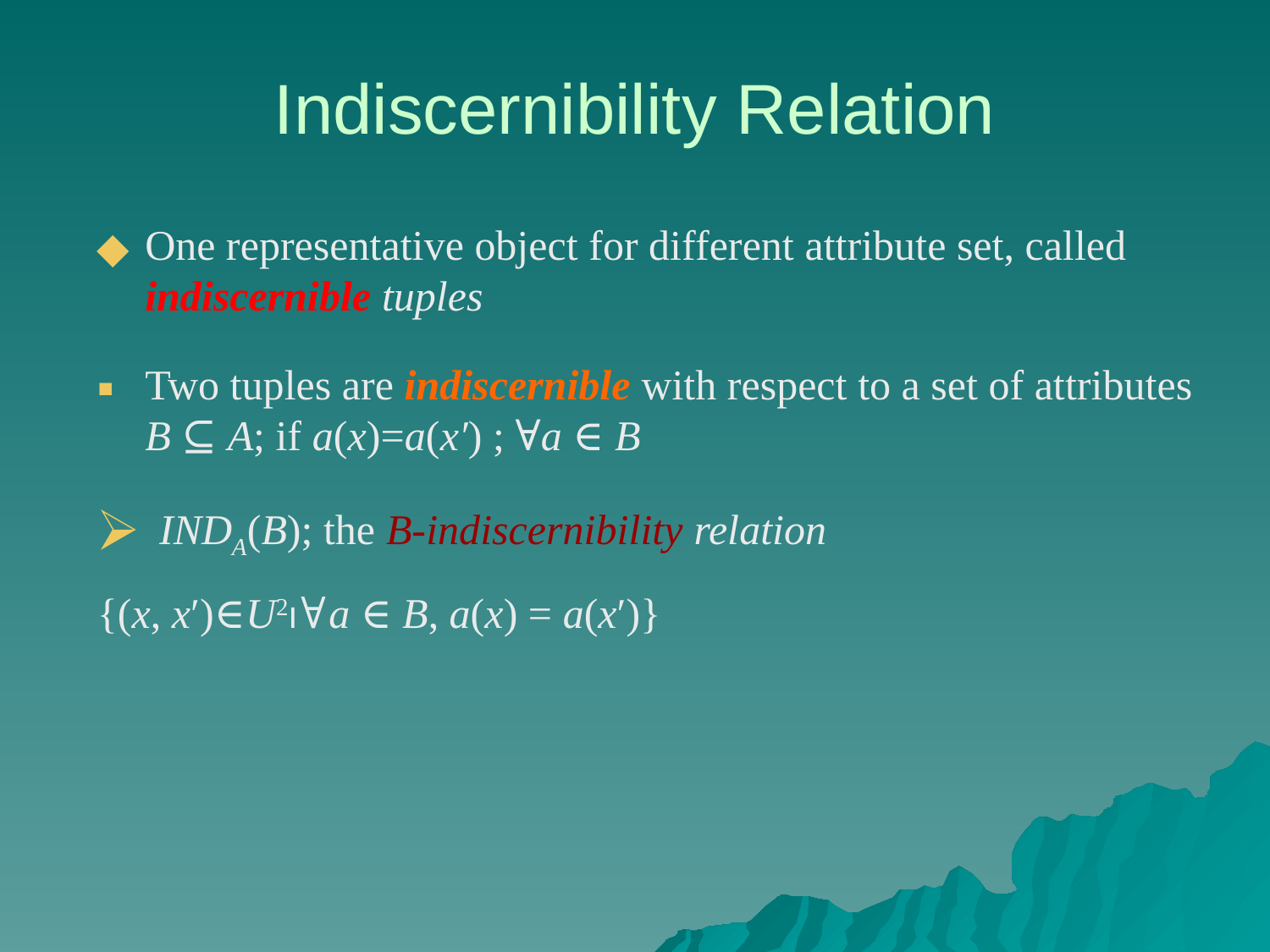

# Indiscernibility Relation
One representative object for different attribute set, called indiscernible tuples

Two tuples are indiscernible with respect to a set of attributes B ⊆ A; if a(x)=a(x′) ; ∀a ∈ B

 INDA(B); the B-indiscernibility relation

{(x, x′)∈U2⏐∀a ∈ B, a(x) = a(x′)}